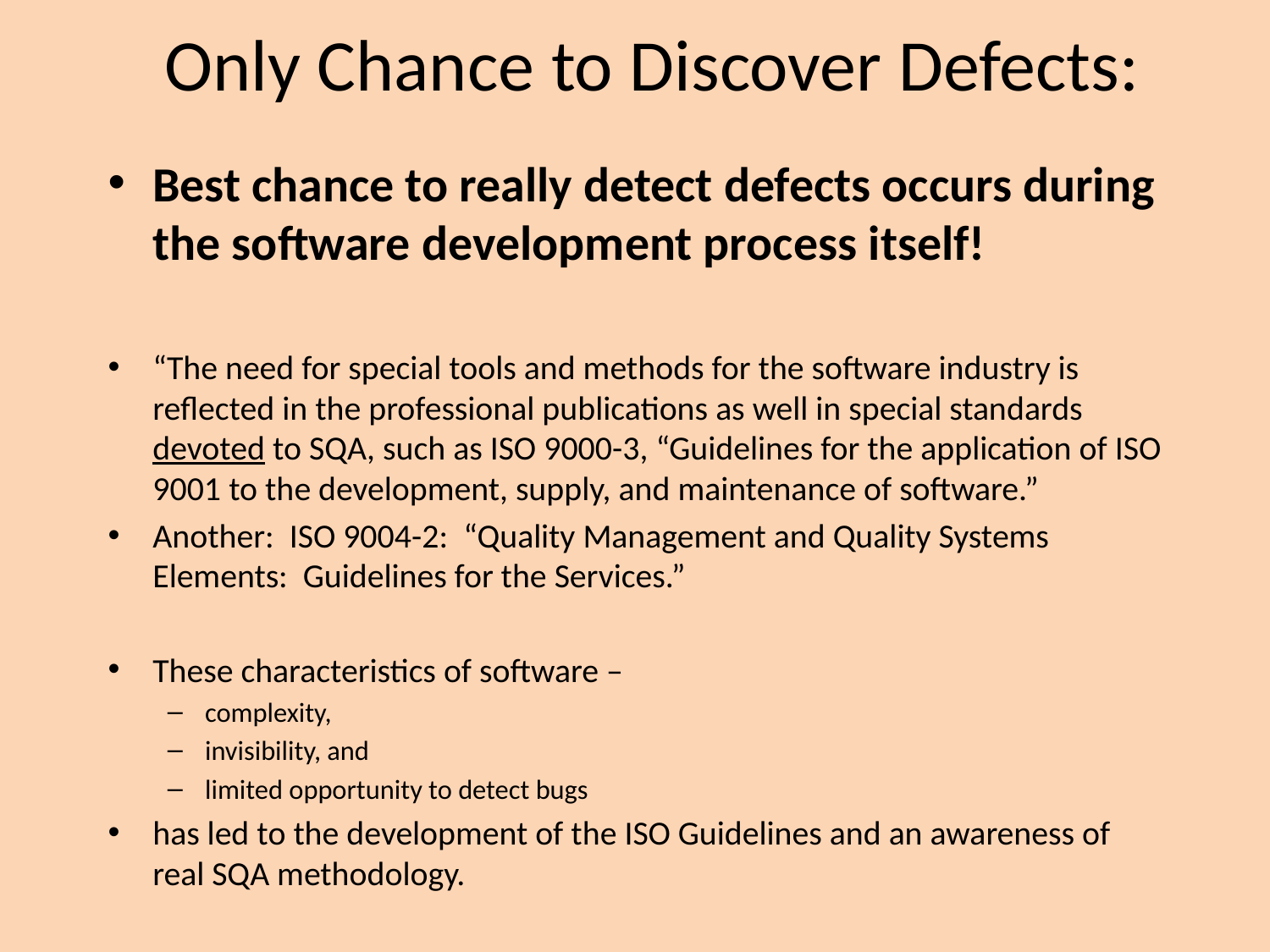

# Only Chance to Discover Defects:
Best chance to really detect defects occurs during the software development process itself!

“The need for special tools and methods for the software industry is reflected in the professional publications as well in special standards devoted to SQA, such as ISO 9000-3, “Guidelines for the application of ISO 9001 to the development, supply, and maintenance of software.”
Another:  ISO 9004-2:  “Quality Management and Quality Systems Elements:  Guidelines for the Services.”

These characteristics of software –
complexity,
invisibility, and
limited opportunity to detect bugs
has led to the development of the ISO Guidelines and an awareness of real SQA methodology.